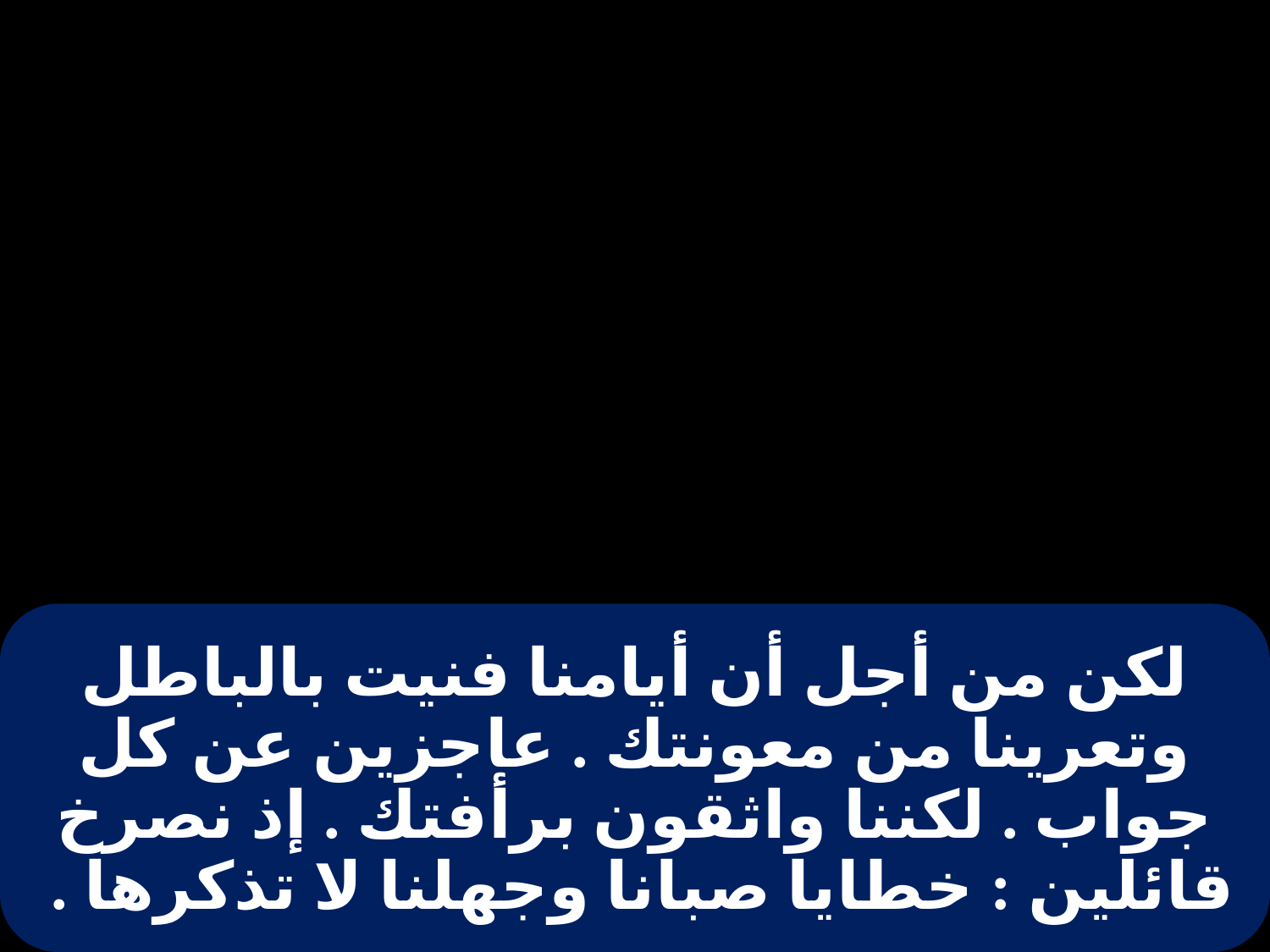

# لكن من أجل أن أيامنا فنيت بالباطل وتعرينا من معونتك . عاجزين عن كل جواب . لكننا واثقون برأفتك . إذ نصرخ قائلين : خطايا صبانا وجهلنا لا تذكرها .